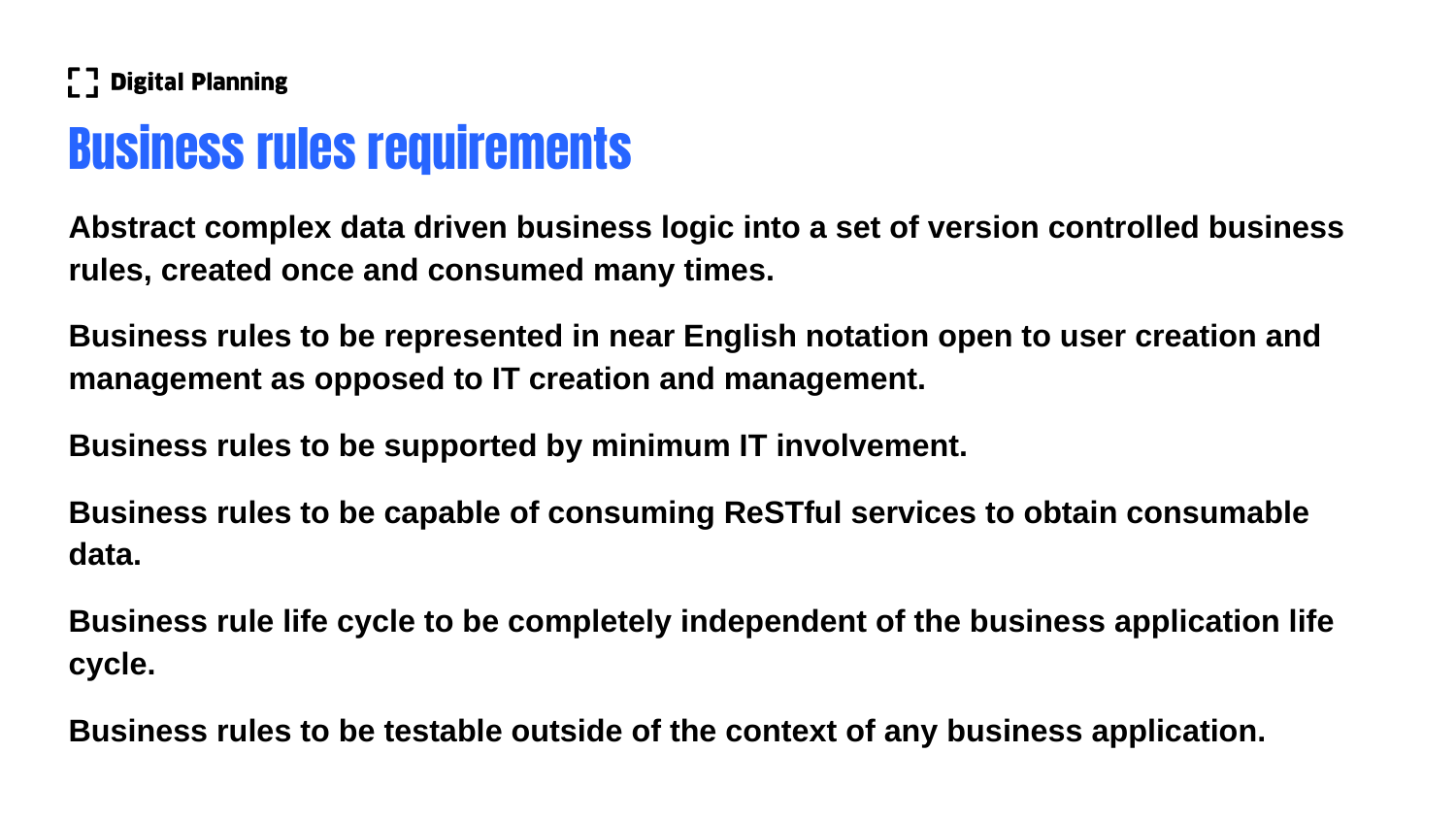

# Business rules requirements
Abstract complex data driven business logic into a set of version controlled business rules, created once and consumed many times.
Business rules to be represented in near English notation open to user creation and management as opposed to IT creation and management.
Business rules to be supported by minimum IT involvement.
Business rules to be capable of consuming ReSTful services to obtain consumable data.
Business rule life cycle to be completely independent of the business application life cycle.
Business rules to be testable outside of the context of any business application.